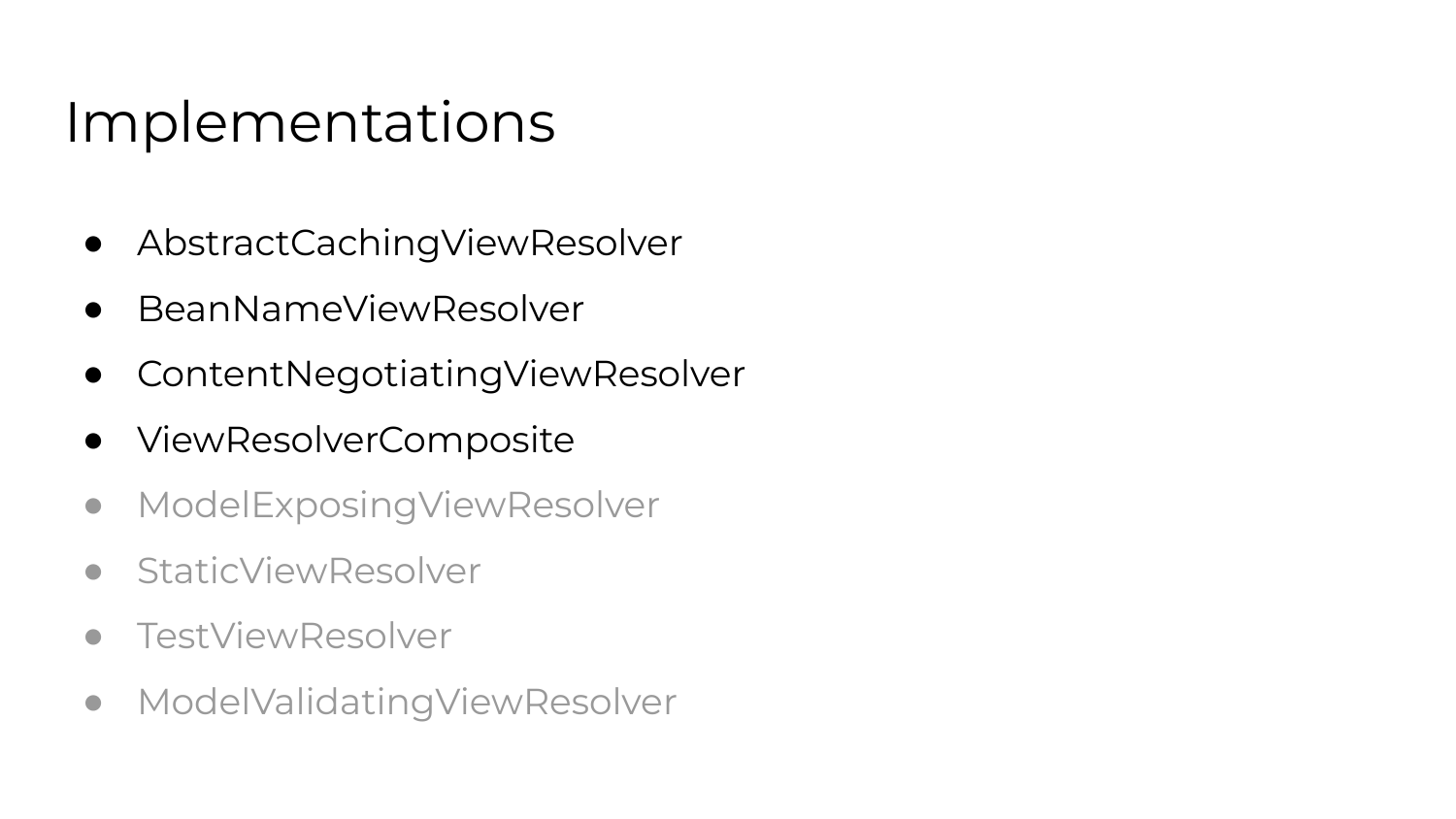

# Implementations
AbstractCachingViewResolver
BeanNameViewResolver
ContentNegotiatingViewResolver
ViewResolverComposite
ModelExposingViewResolver
StaticViewResolver
TestViewResolver
ModelValidatingViewResolver